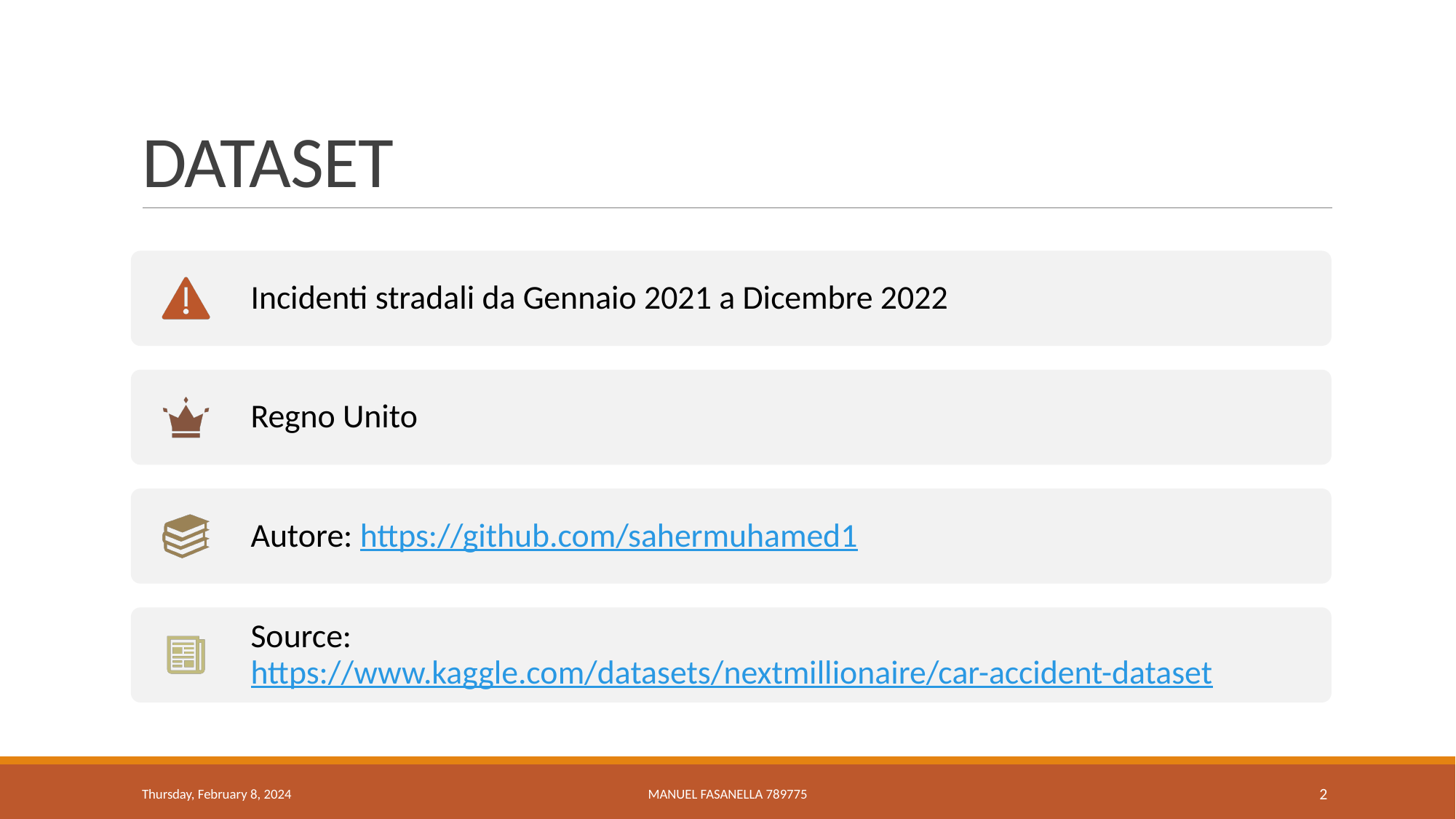

# DATASET
Incidenti stradali da Gennaio 2021 a Dicembre 2022
Regno Unito
Autore: https://github.com/sahermuhamed1
Source: https://www.kaggle.com/datasets/nextmillionaire/car-accident-dataset
Thursday, February 8, 2024
MANUEL FASANELLA 789775
2